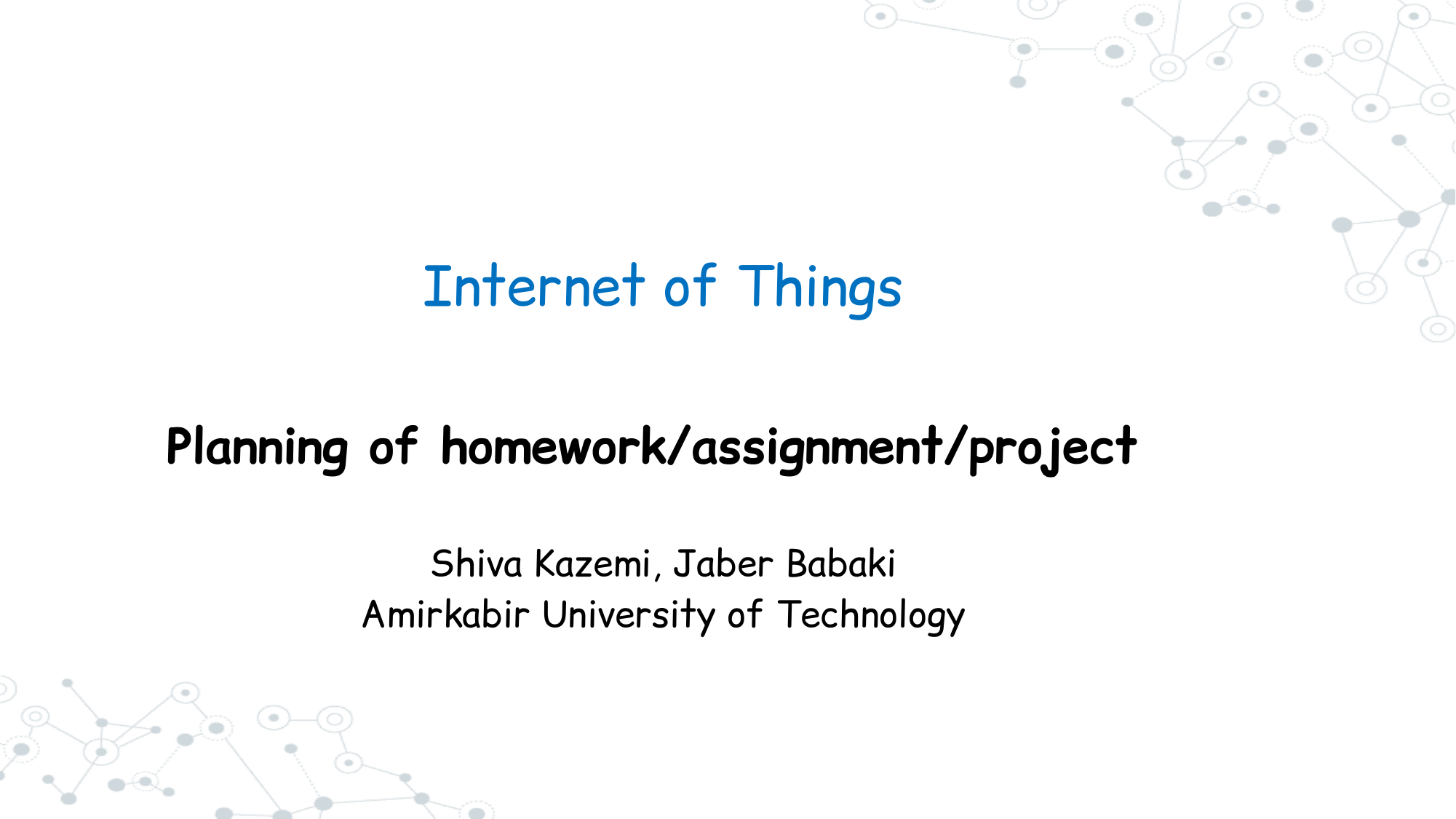

# Internet of Things
Planning of homework/assignment/project

Shiva Kazemi, Jaber Babaki
Amirkabir University of Technology